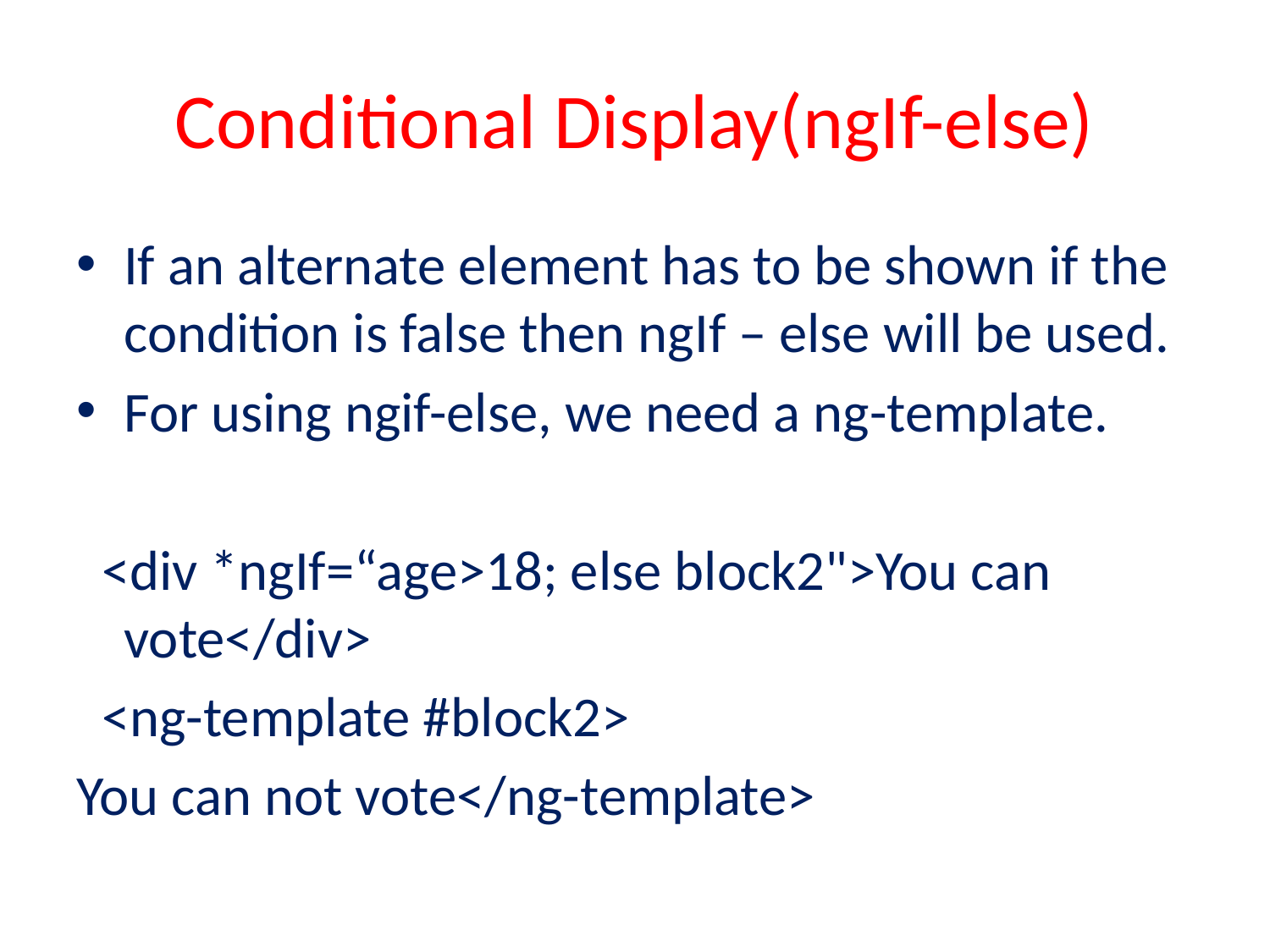

# Conditional Display(ngIf-else)
If an alternate element has to be shown if the condition is false then ngIf – else will be used.
For using ngif-else, we need a ng-template.

  <div *ngIf=“age>18; else block2">You can vote</div>
  <ng-template #block2>
You can not vote</ng-template>